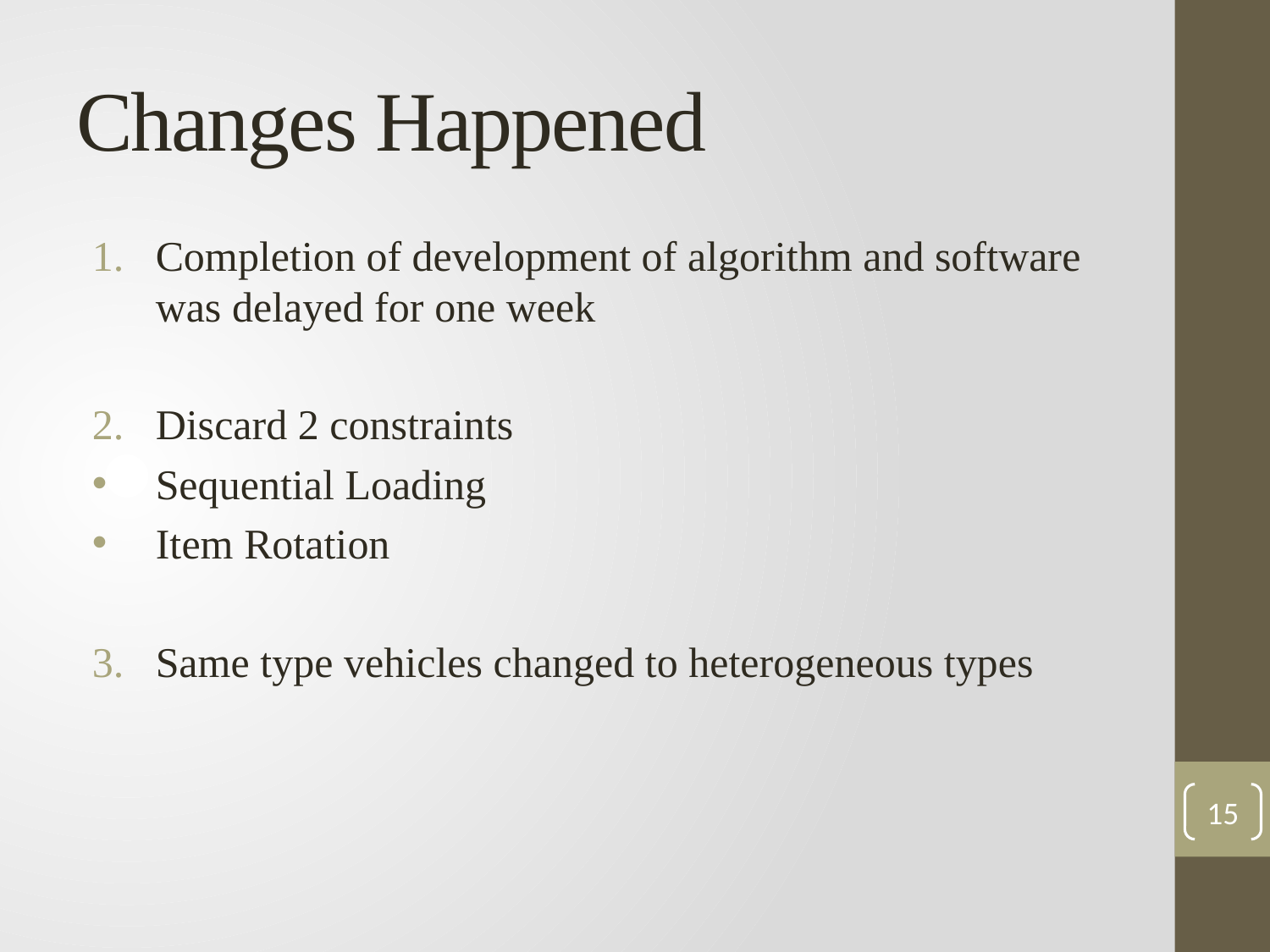

# Changes Happened
Completion of development of algorithm and software was delayed for one week

Discard 2 constraints
   Sequential Loading
   Item Rotation

Same type vehicles changed to heterogeneous types

15